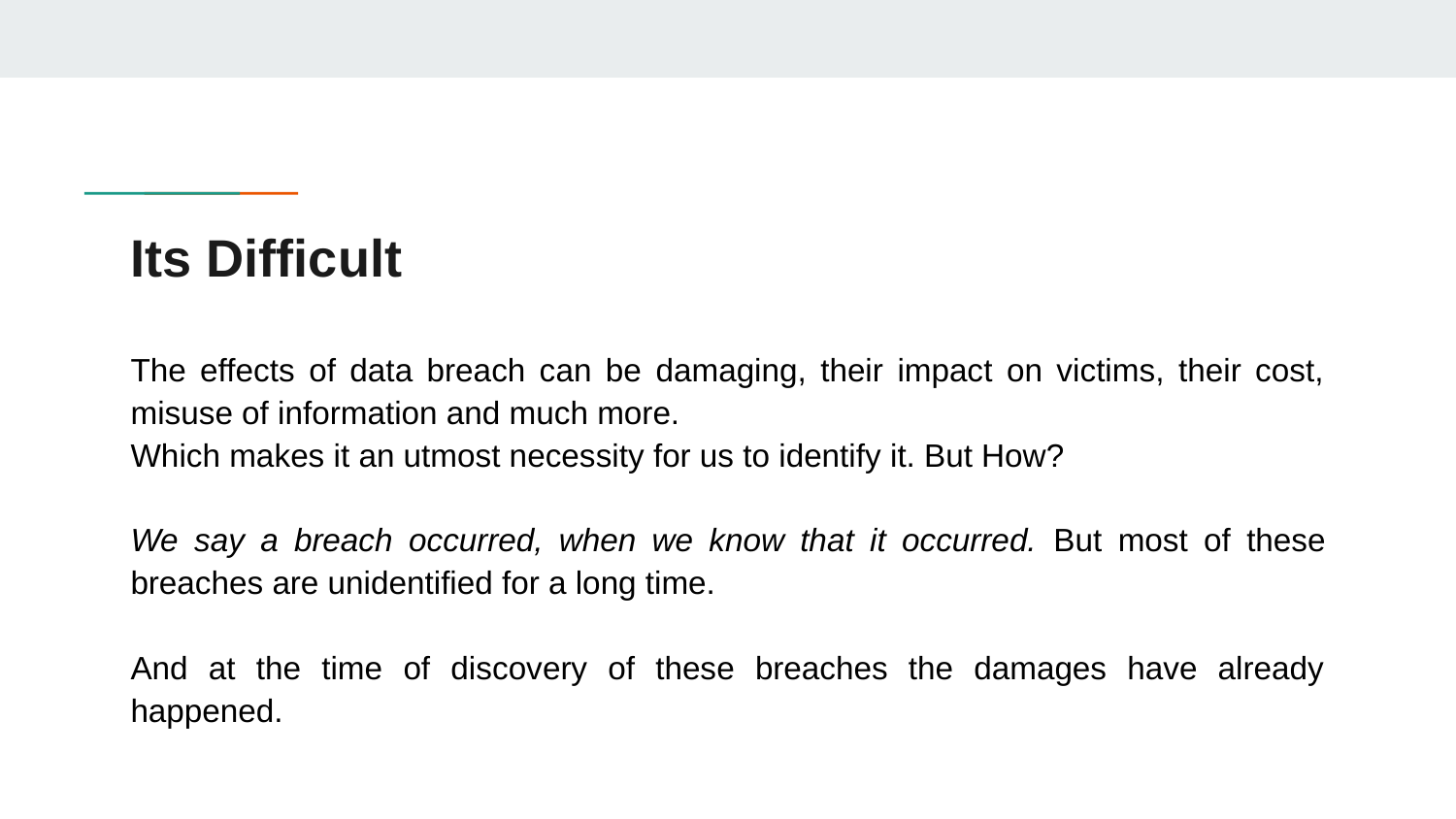

# Its Difficult
The effects of data breach can be damaging, their impact on victims, their cost, misuse of information and much more.
Which makes it an utmost necessity for us to identify it. But How?

We say a breach occurred, when we know that it occurred. But most of these breaches are unidentified for a long time.

And at the time of discovery of these breaches the damages have already happened.